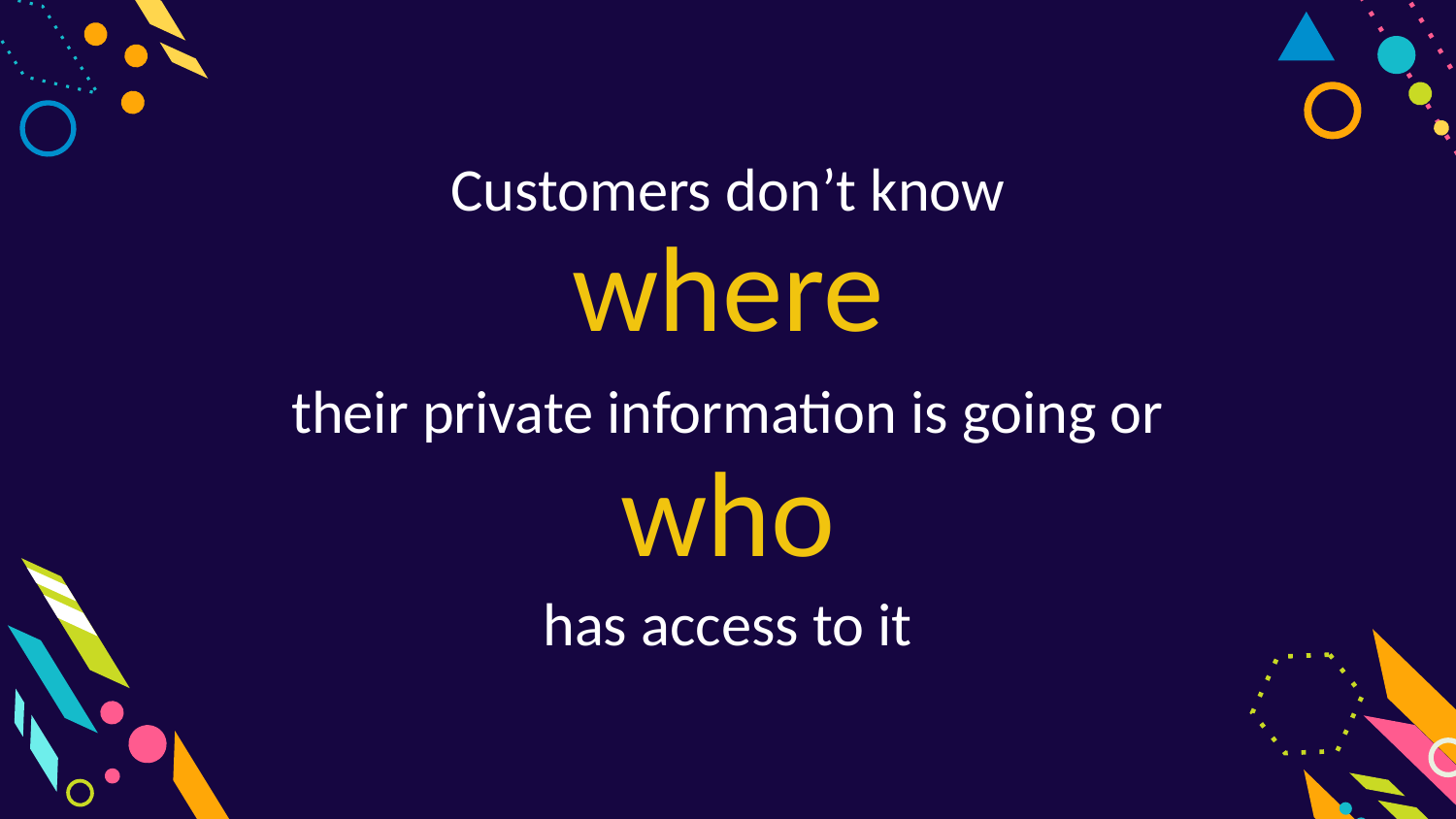

Customers don’t know
where
 their private information is going or
who
has access to it